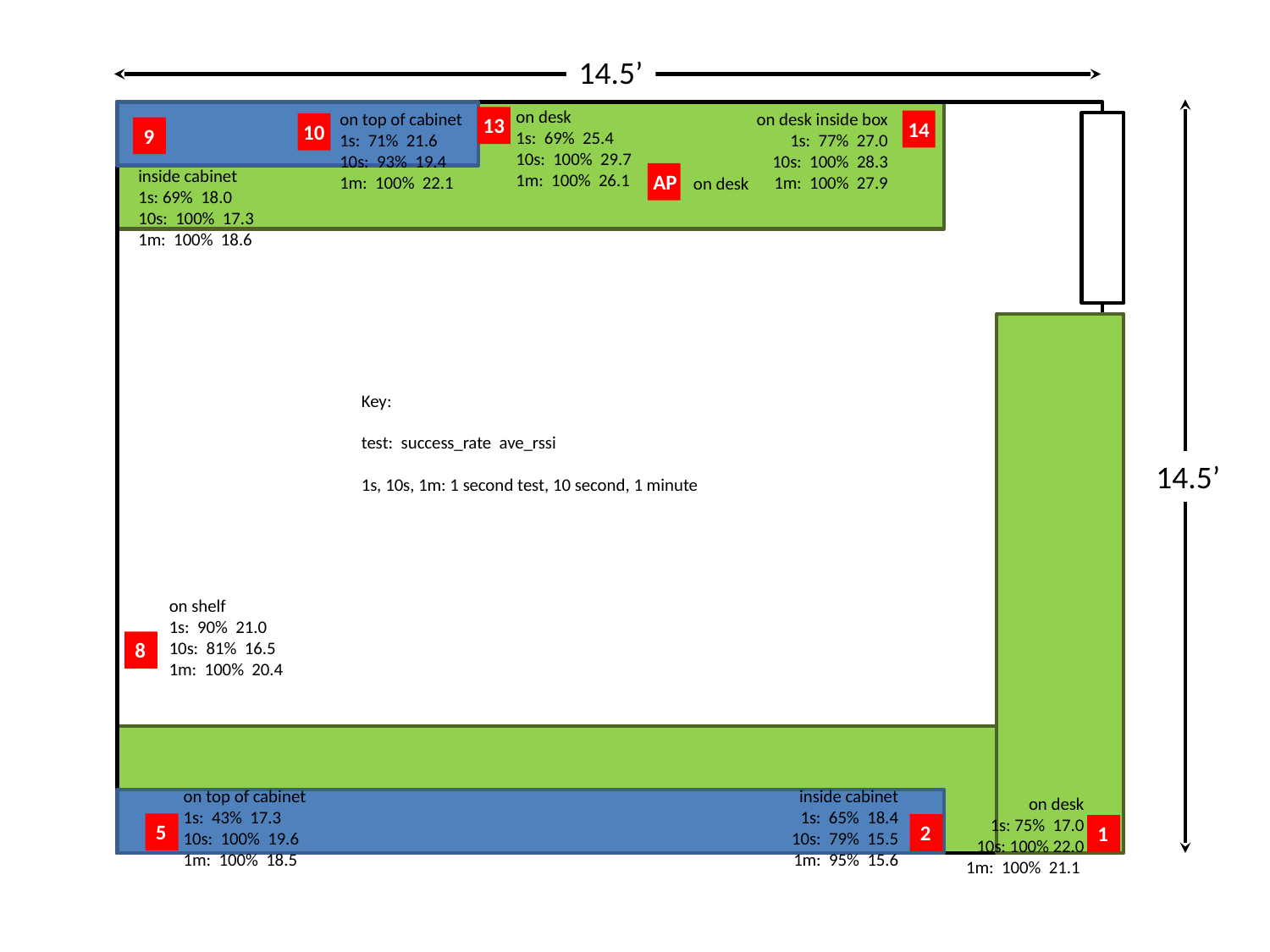

14.5’
on desk
1s:  69%  25.4
10s:  100%  29.7
1m:  100%  26.1

on top of cabinet
1s:  71%  21.6
10s:  93%  19.4
1m:  100%  22.1
on desk inside box
1s:  77%  27.0
10s:  100%  28.3
1m:  100%  27.9
13

14

10

 9

inside cabinet
1s: 69%  18.0
10s:  100%  17.3
1m:  100%  18.6
AP

on desk

Key:

test:  success_rate  ave_rssi

1s, 10s, 1m: 1 second test, 10 second, 1 minute
14.5’
on shelf
1s:  90%  21.0
10s:  81%  16.5
1m:  100%  20.4
 8

on top of cabinet
1s:  43%  17.3
10s:  100%  19.6
1m:  100%  18.5
inside cabinet
1s:  65%  18.4
10s:  79%  15.5
1m:  95%  15.6
on desk
1s: 75%  17.0
10s: 100% 22.0
1m:  100%  21.1

 5

 2

 1